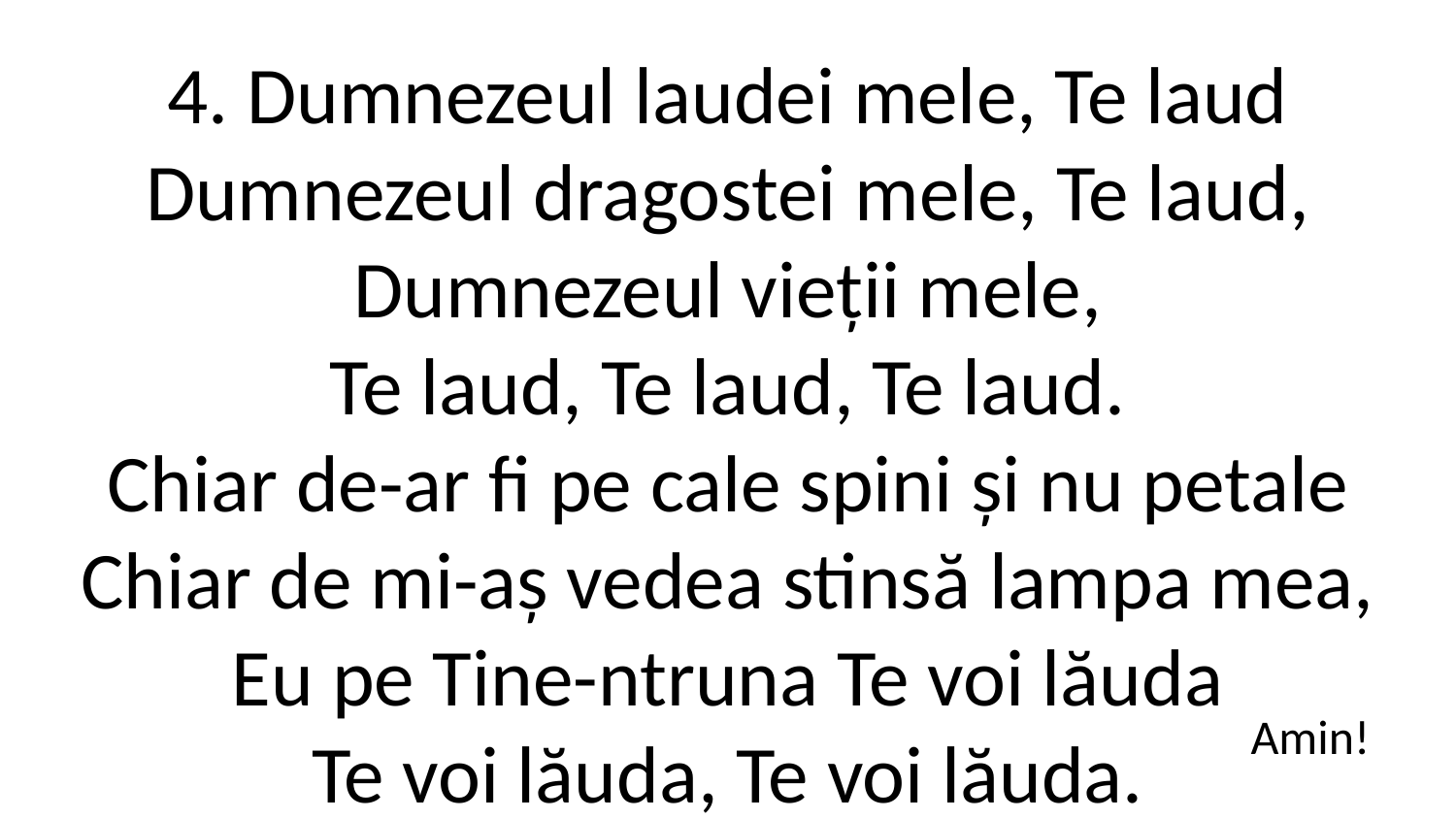

4. Dumnezeul laudei mele, Te laud
Dumnezeul dragostei mele, Te laud,
Dumnezeul vieții mele,
Te laud, Te laud, Te laud.
Chiar de-ar fi pe cale spini și nu petale
Chiar de mi-aș vedea stinsă lampa mea,
Eu pe Tine-ntruna Te voi lăuda
Te voi lăuda, Te voi lăuda.

Amin!